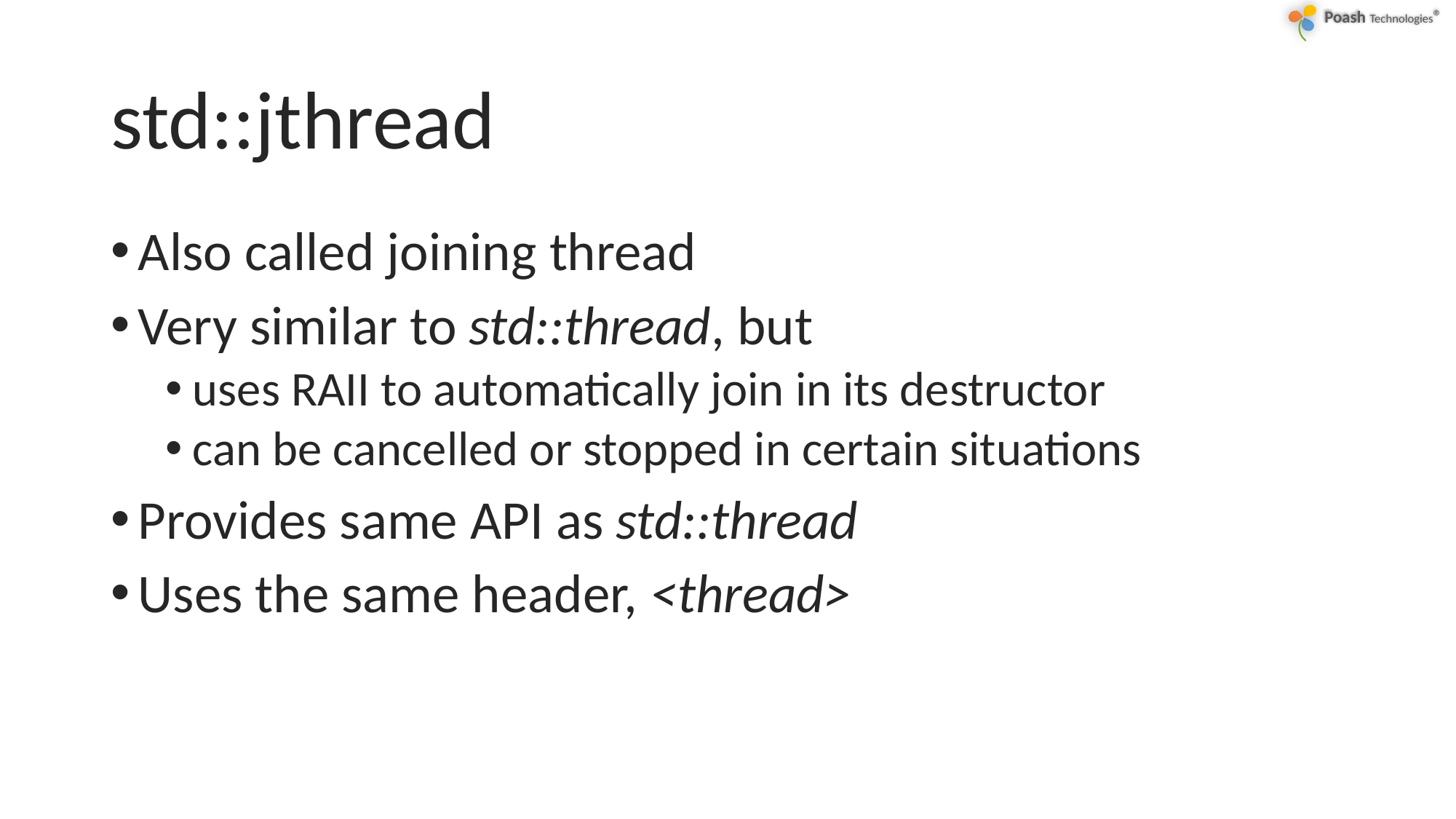

# std::jthread
Also called joining thread
Very similar to std::thread, but
uses RAII to automatically join in its destructor
can be cancelled or stopped in certain situations
Provides same API as std::thread
Uses the same header, <thread>